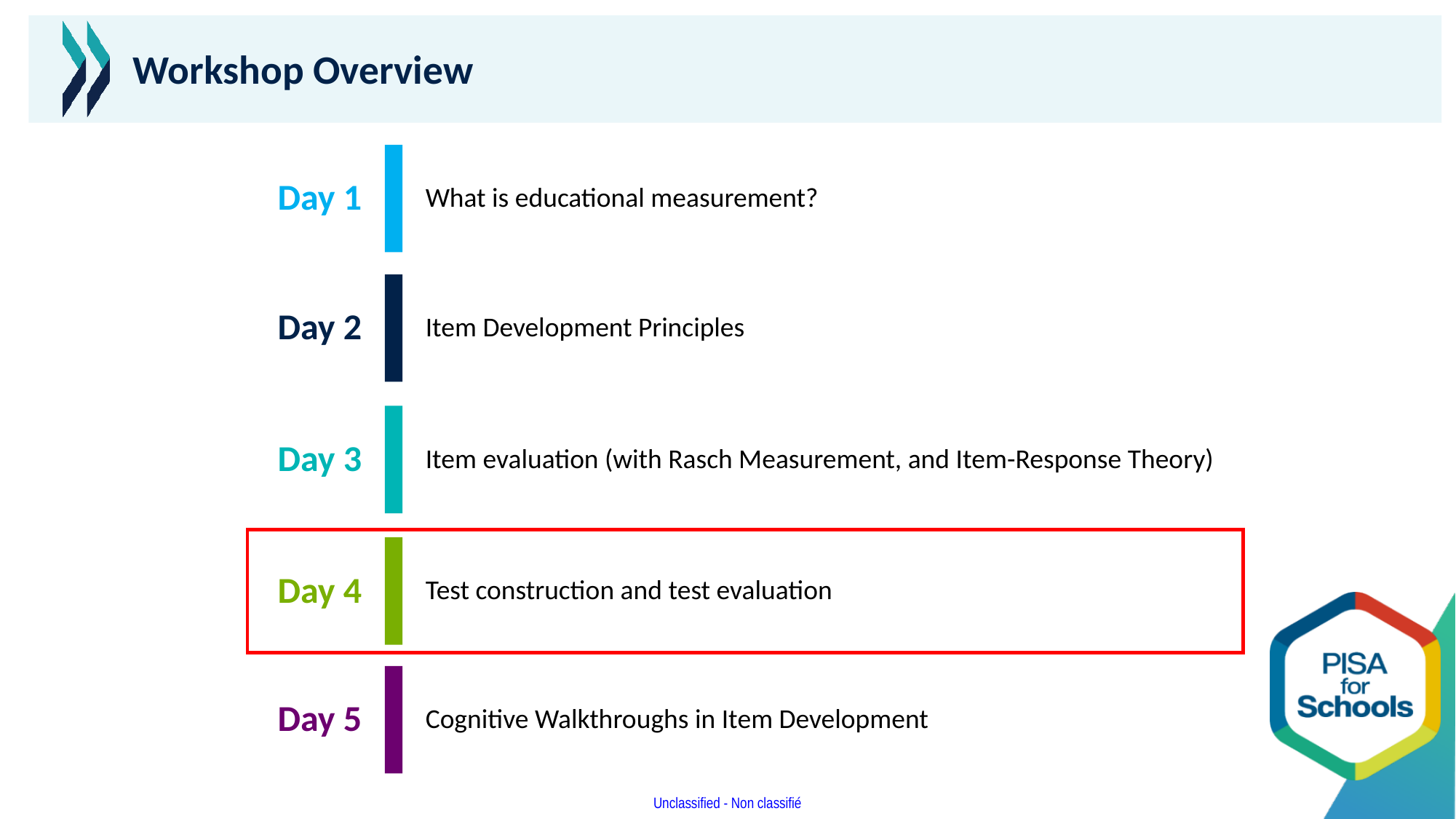

# Workshop Overview
Day 1
What is educational measurement?
Day 2
Item Development Principles
Day 3
Item evaluation (with Rasch Measurement, and Item-Response Theory)

Day 4
Test construction and test evaluation
Day 5
Cognitive Walkthroughs in Item Development